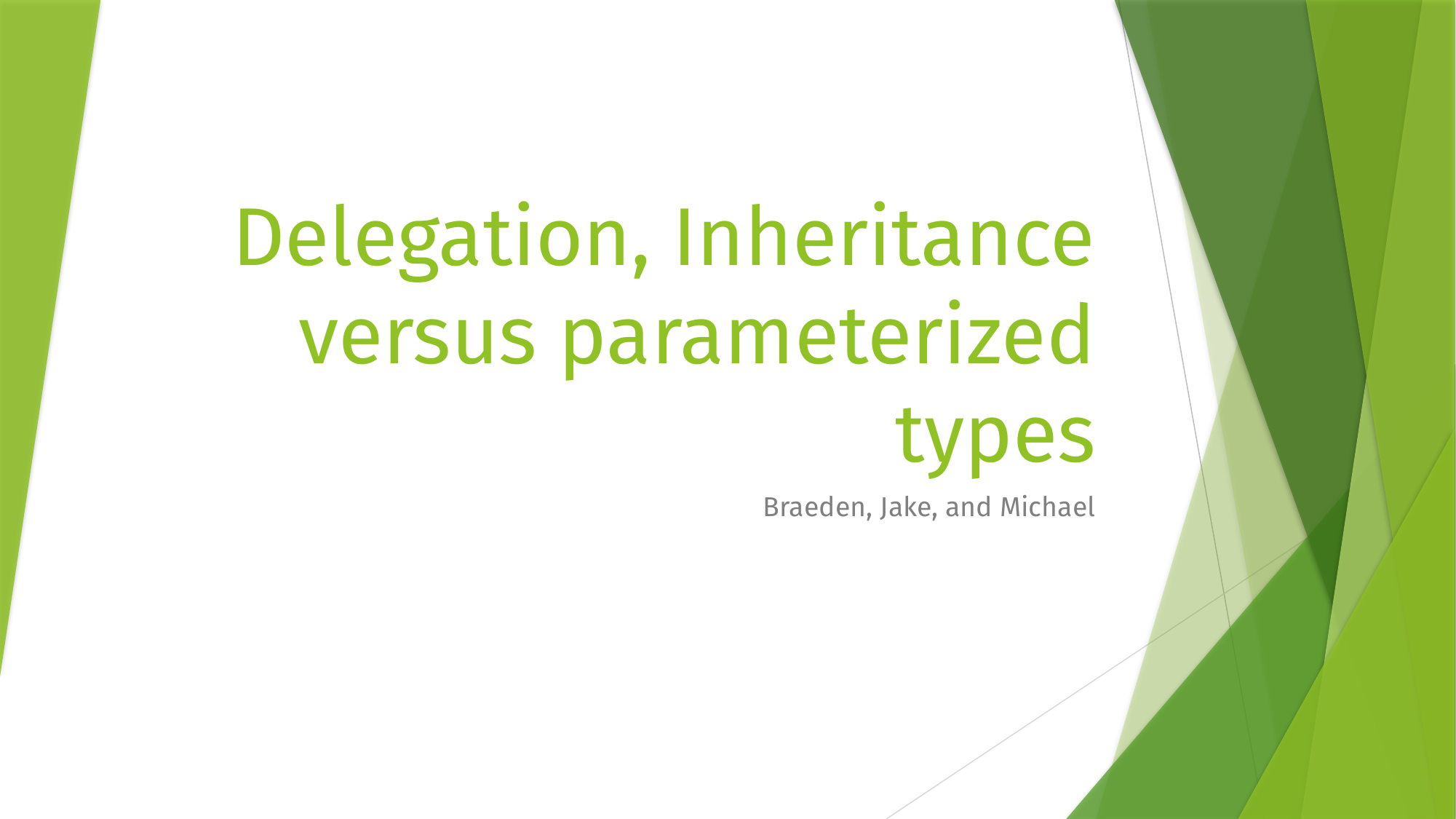

# Delegation, Inheritance versus parameterized types
Braeden, Jake, and Michael